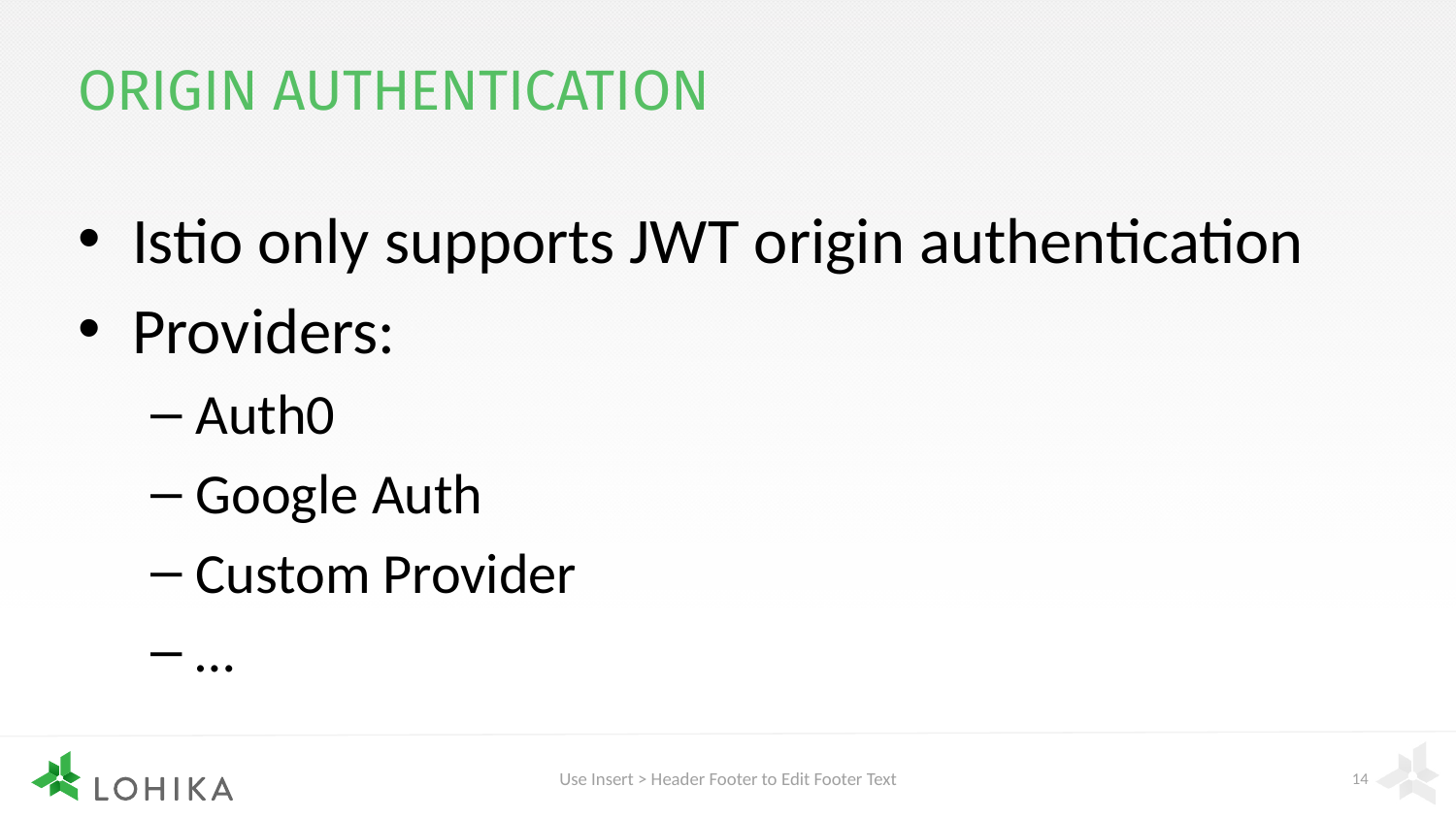

# Origin authentication
Istio only supports JWT origin authentication
Providers:
Auth0
Google Auth
Custom Provider
…

Use Insert > Header Footer to Edit Footer Text
14